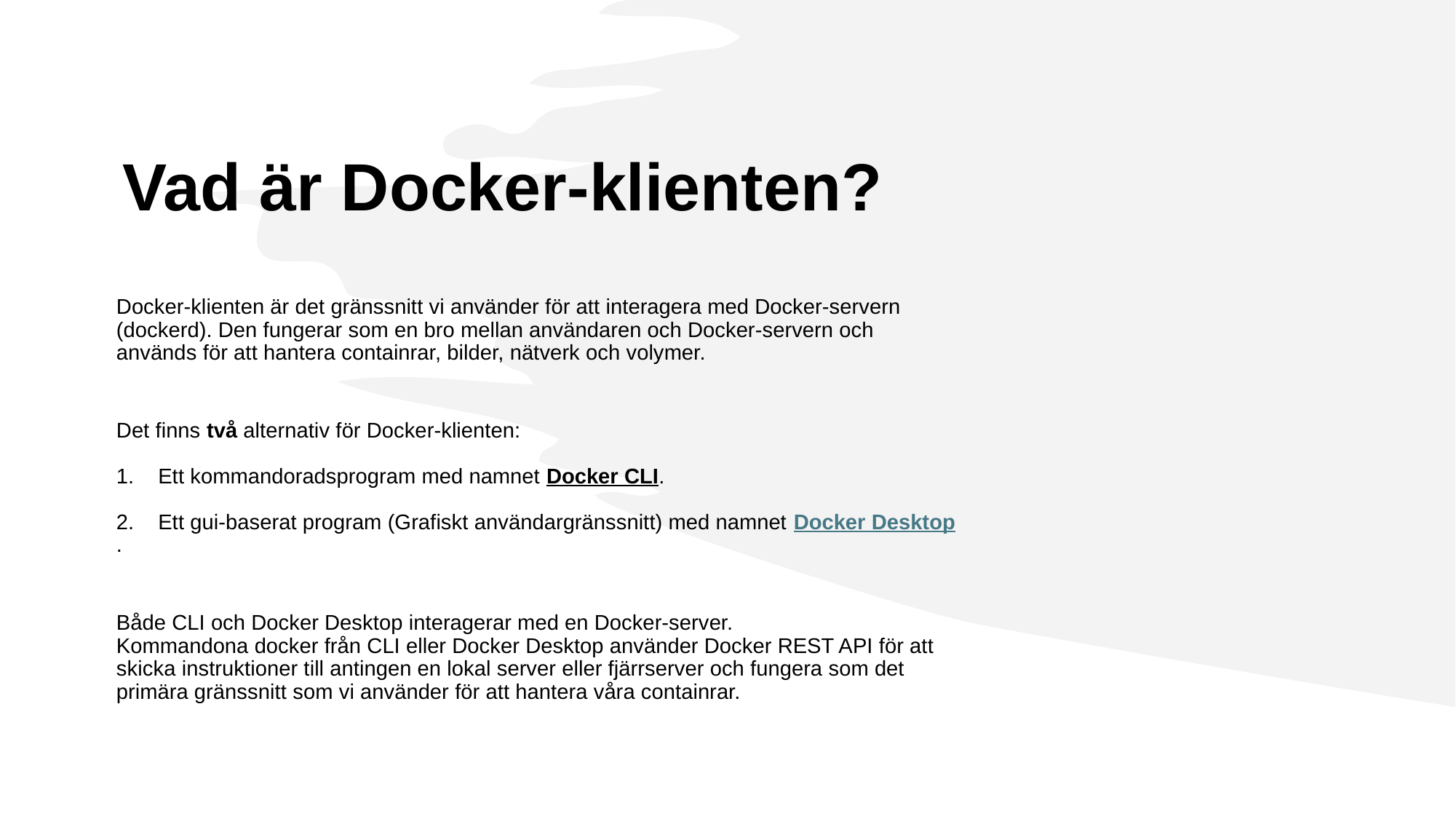

Vad är Docker-klienten?
Docker-klienten är det gränssnitt vi använder för att interagera med Docker-servern (dockerd). Den fungerar som en bro mellan användaren och Docker-servern och används för att hantera containrar, bilder, nätverk och volymer.
Det finns två alternativ för Docker-klienten:
1.    Ett kommandoradsprogram med namnet Docker CLI.
2.    Ett gui-baserat program (Grafiskt användargränssnitt) med namnet Docker Desktop.
Både CLI och Docker Desktop interagerar med en Docker-server.
Kommandona docker från CLI eller Docker Desktop använder Docker REST API för att skicka instruktioner till antingen en lokal server eller fjärrserver och fungera som det primära gränssnitt som vi använder för att hantera våra containrar.